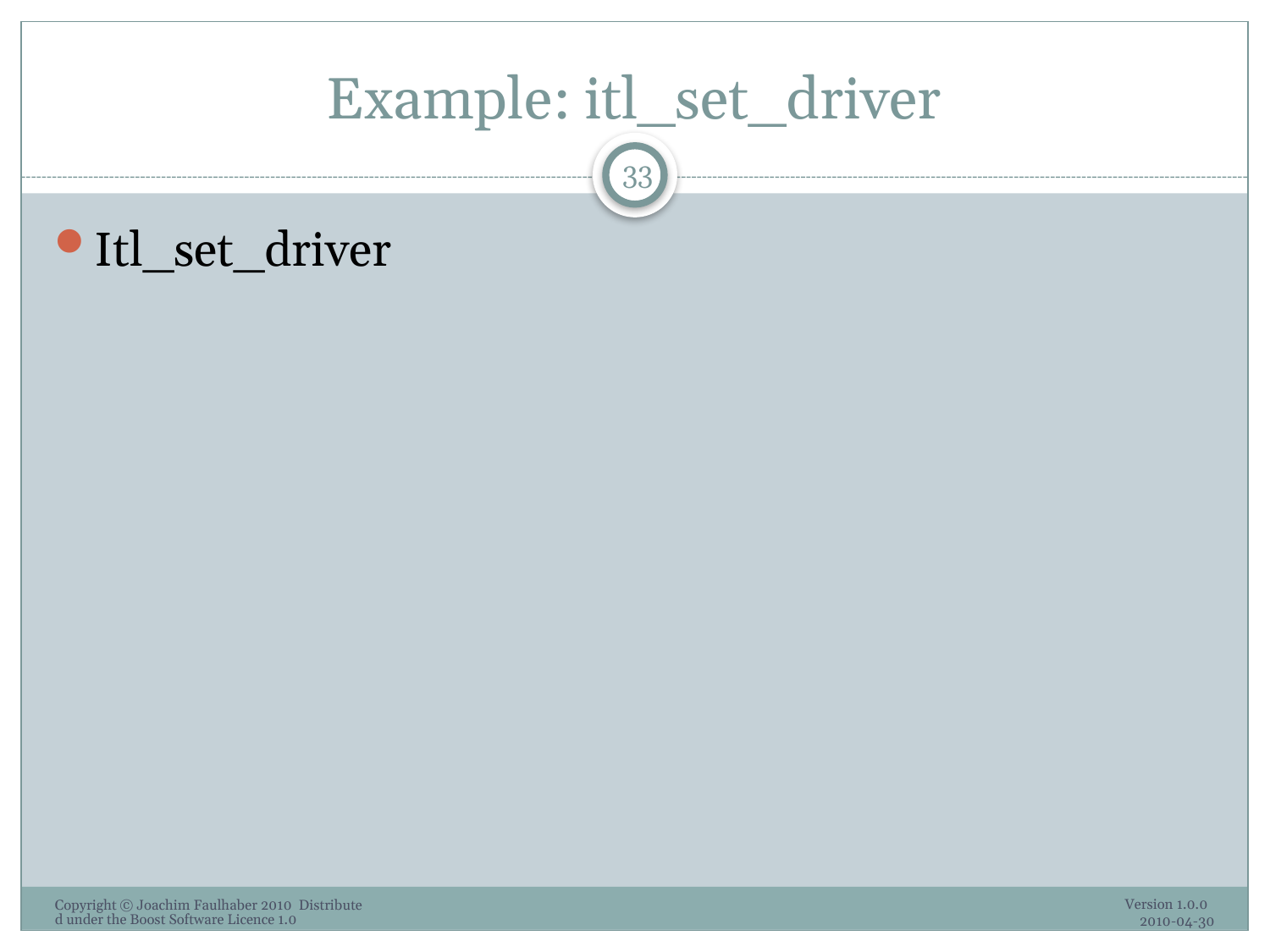

# Example: itl_set_driver
33
Itl_set_driver
Version 1.0.0   2010-04-30
Copyright © Joachim Faulhaber 2010  Distributed under the Boost Software Licence 1.0